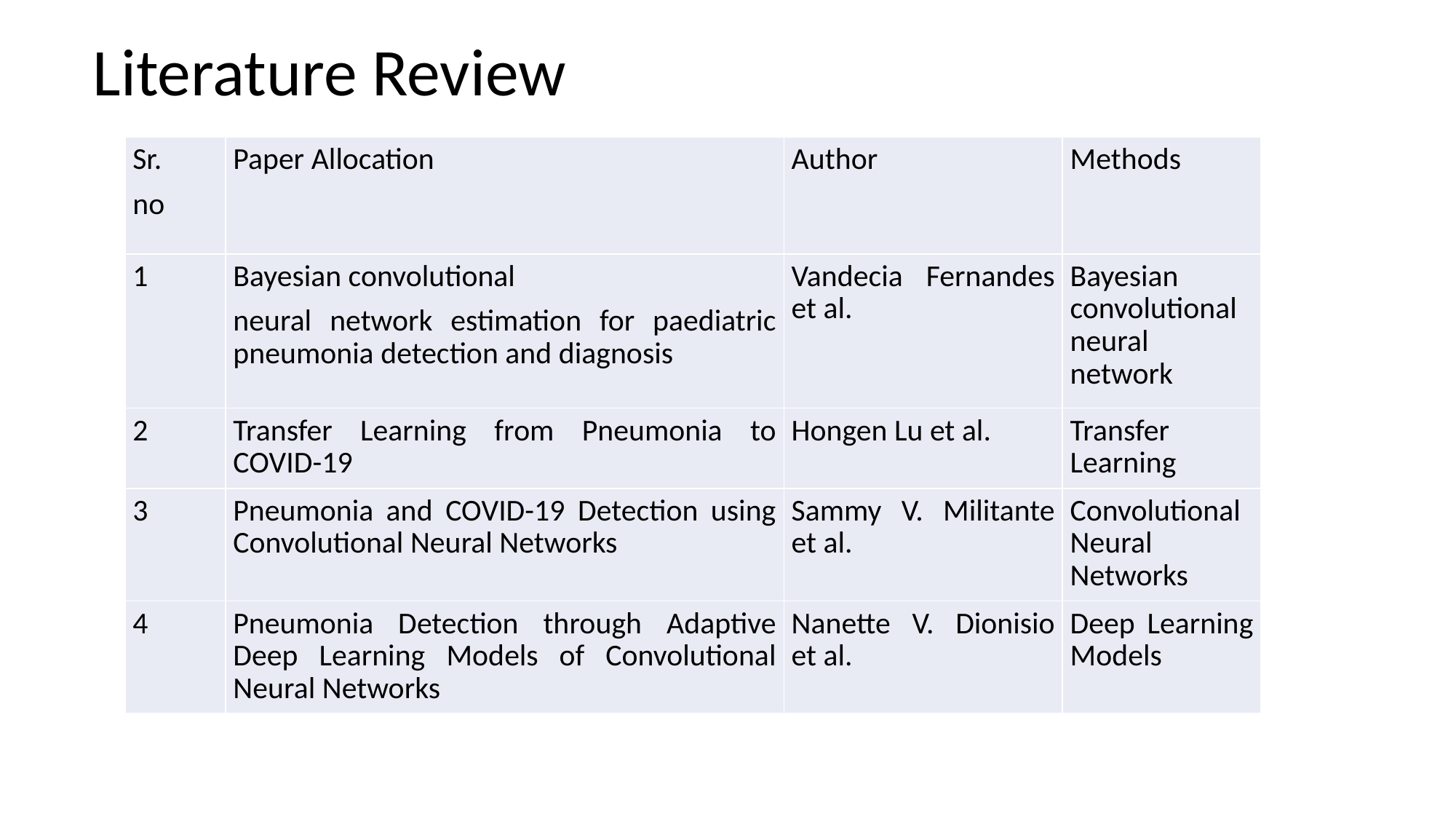

# Literature Review
| Sr. no | Paper Allocation | Author | Methods |
| --- | --- | --- | --- |
| 1 | Bayesian convolutional neural network estimation for paediatric pneumonia detection and diagnosis | Vandecia Fernandes et al. | Bayesian convolutional neural network |
| 2 | Transfer Learning from Pneumonia to COVID-19 | Hongen Lu et al. | Transfer Learning |
| 3 | Pneumonia and COVID-19 Detection using Convolutional Neural Networks | Sammy V. Militante et al. | Convolutional Neural Networks |
| 4 | Pneumonia Detection through Adaptive Deep Learning Models of Convolutional Neural Networks | Nanette V. Dionisio et al. | Deep Learning Models |